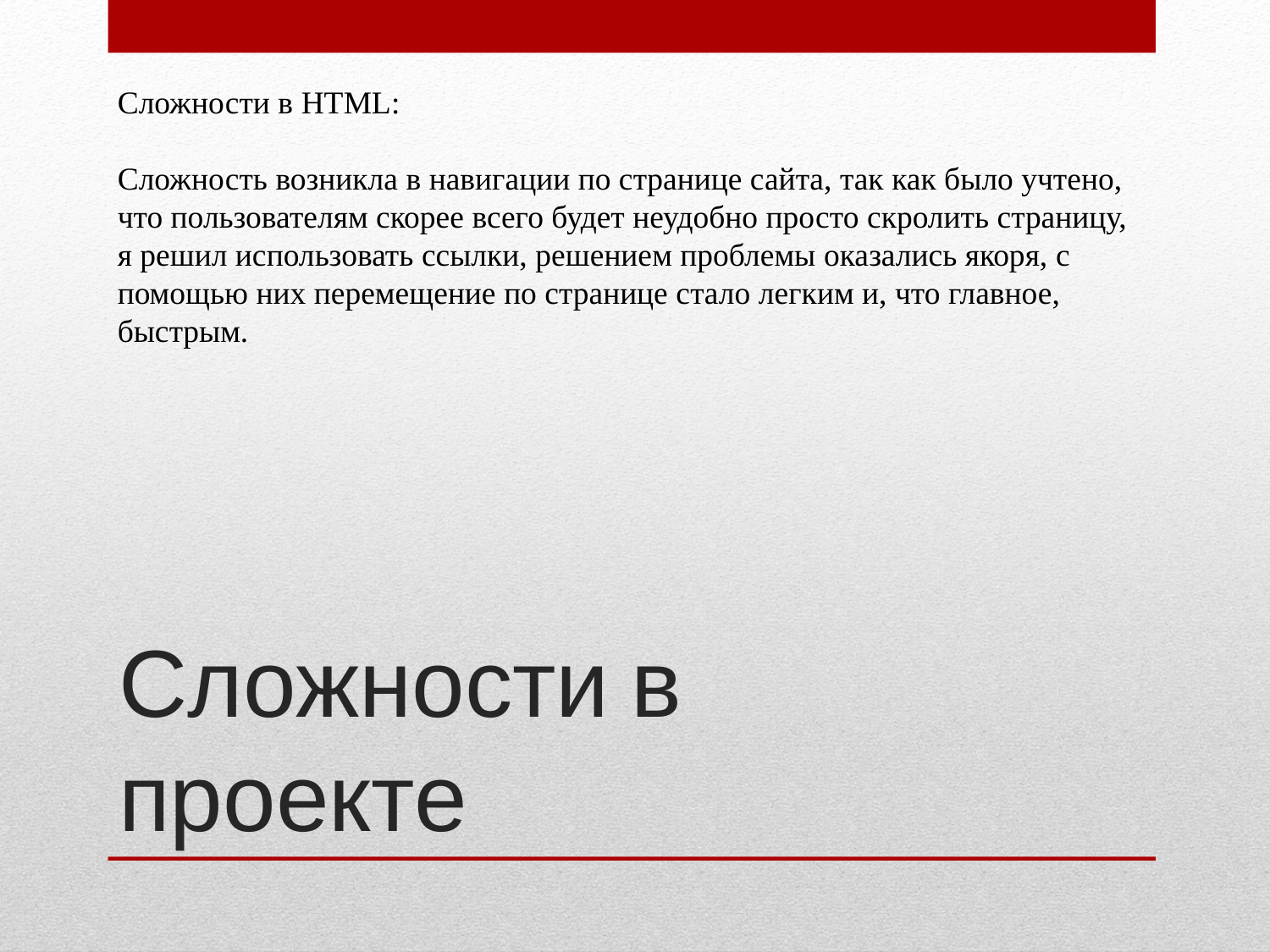

Сложности в HTML:

Сложность возникла в навигации по странице сайта, так как было учтено, что пользователям скорее всего будет неудобно просто скролить страницу, я решил использовать ссылки, решением проблемы оказались якоря, с помощью них перемещение по странице стало легким и, что главное, быстрым.
# Сложности в проекте